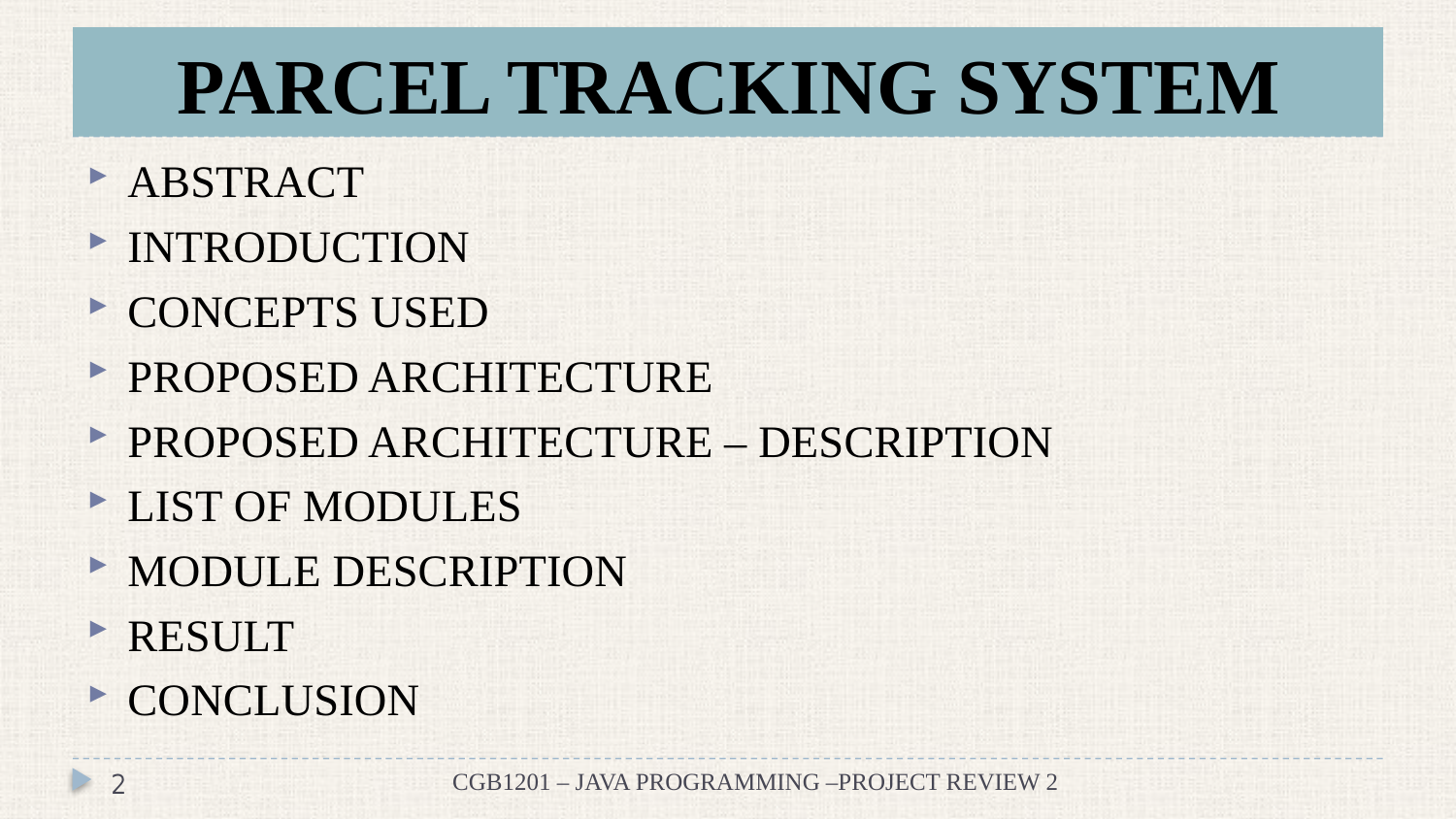

# PARCEL TRACKING SYSTEM
ABSTRACT
INTRODUCTION
CONCEPTS USED
PROPOSED ARCHITECTURE
PROPOSED ARCHITECTURE – DESCRIPTION
LIST OF MODULES
MODULE DESCRIPTION
RESULT
CONCLUSION

2
CGB1201 – JAVA PROGRAMMING –PROJECT REVIEW 2